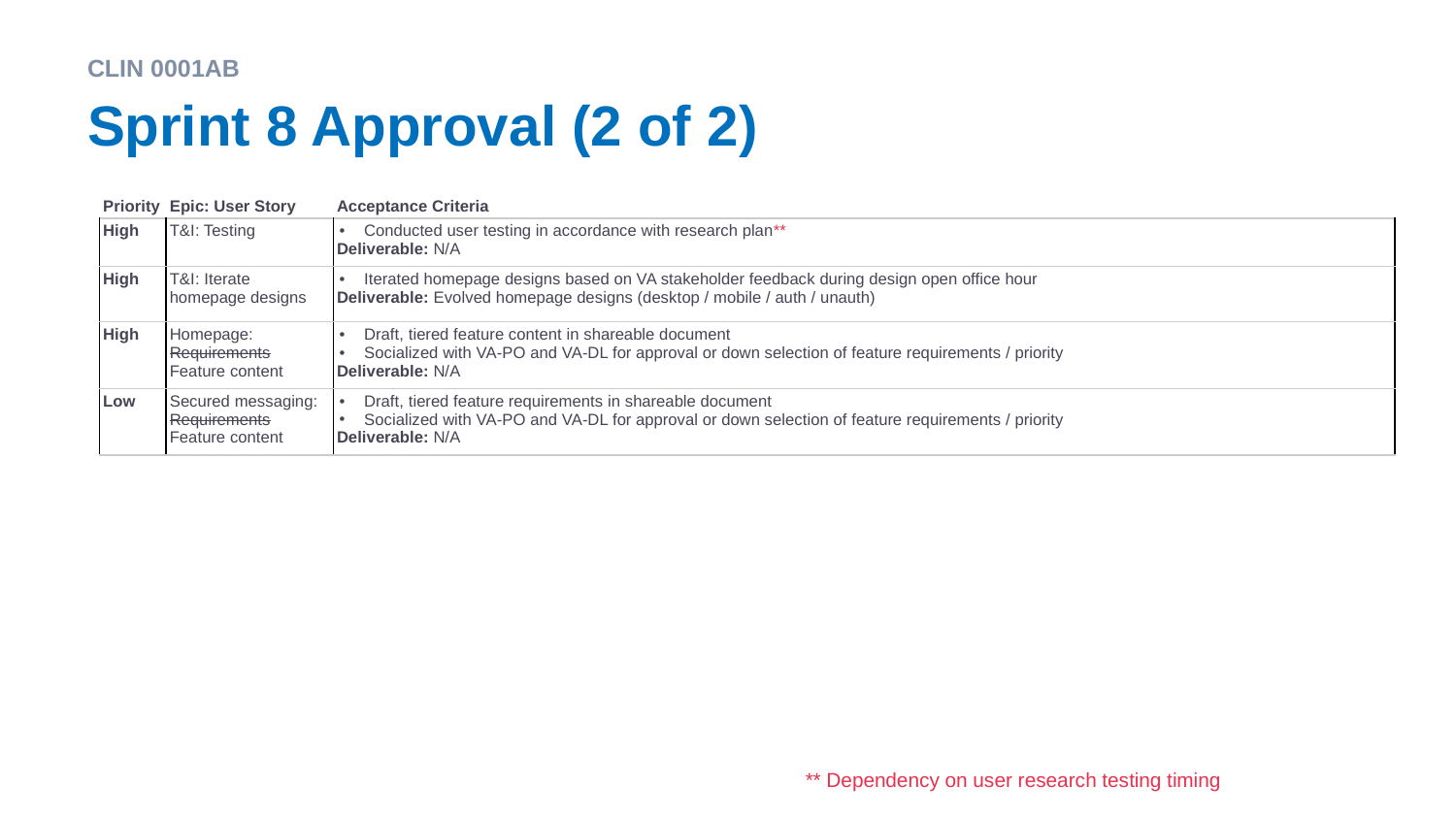

CLIN 0001AB

# Sprint 8 Approval (2 of 2)
| Priority | Epic: User Story | Acceptance Criteria |
| --- | --- | --- |
| High | T&I: Testing | Conducted user testing in accordance with research plan\*\* Deliverable: N/A |
| High | T&I: Iterate homepage designs | Iterated homepage designs based on VA stakeholder feedback during design open office hour Deliverable: Evolved homepage designs (desktop / mobile / auth / unauth) |
| High | Homepage: Requirements Feature content | Draft, tiered feature content in shareable document Socialized with VA-PO and VA-DL for approval or down selection of feature requirements / priority Deliverable: N/A |
| Low | Secured messaging: Requirements Feature content | Draft, tiered feature requirements in shareable document Socialized with VA-PO and VA-DL for approval or down selection of feature requirements / priority Deliverable: N/A |
** Dependency on user research testing timing